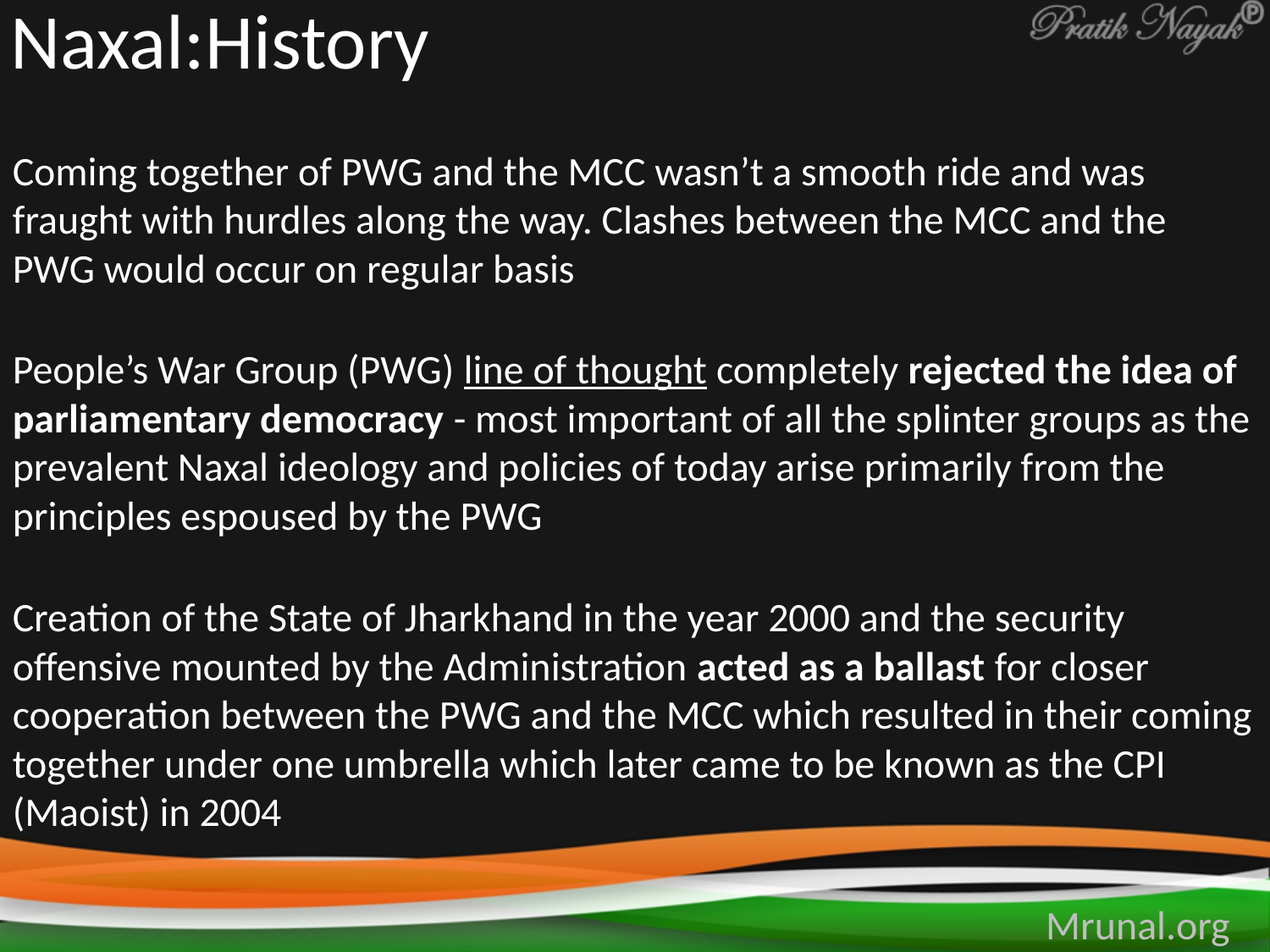

# Naxal:History
Coming together of PWG and the MCC wasn’t a smooth ride and was fraught with hurdles along the way. Clashes between the MCC and the PWG would occur on regular basis
People’s War Group (PWG) line of thought completely rejected the idea of parliamentary democracy - most important of all the splinter groups as the prevalent Naxal ideology and policies of today arise primarily from the principles espoused by the PWG
Creation of the State of Jharkhand in the year 2000 and the security offensive mounted by the Administration acted as a ballast for closer cooperation between the PWG and the MCC which resulted in their coming together under one umbrella which later came to be known as the CPI (Maoist) in 2004
Mrunal.org